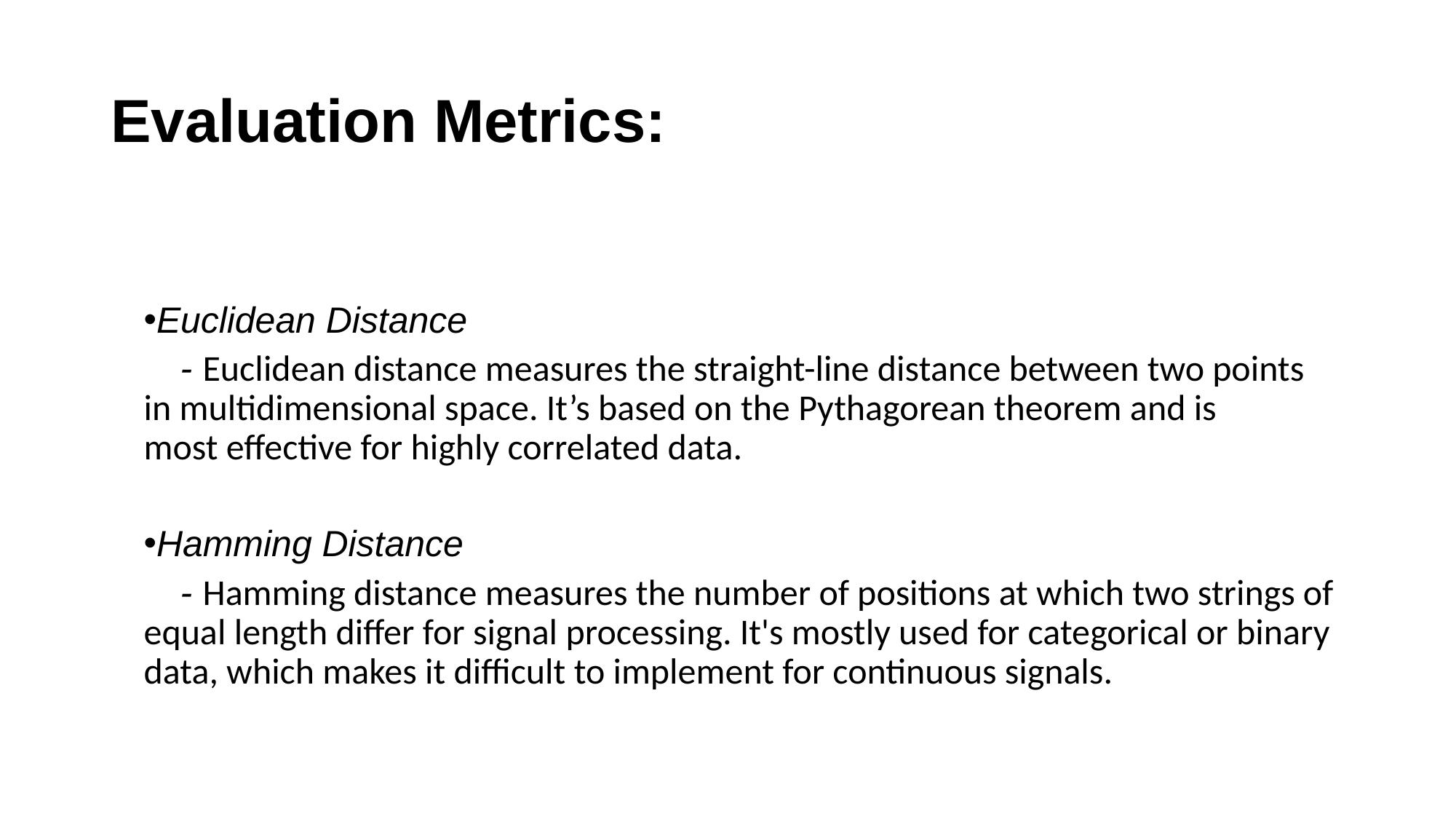

# Evaluation Metrics:
Euclidean Distance
 - Euclidean distance measures the straight-line distance between two points in multidimensional space. It’s based on the Pythagorean theorem and is most effective for highly correlated data.

Hamming Distance
 - Hamming distance measures the number of positions at which two strings of equal length differ for signal processing. It's mostly used for categorical or binary data, which makes it difficult to implement for continuous signals.